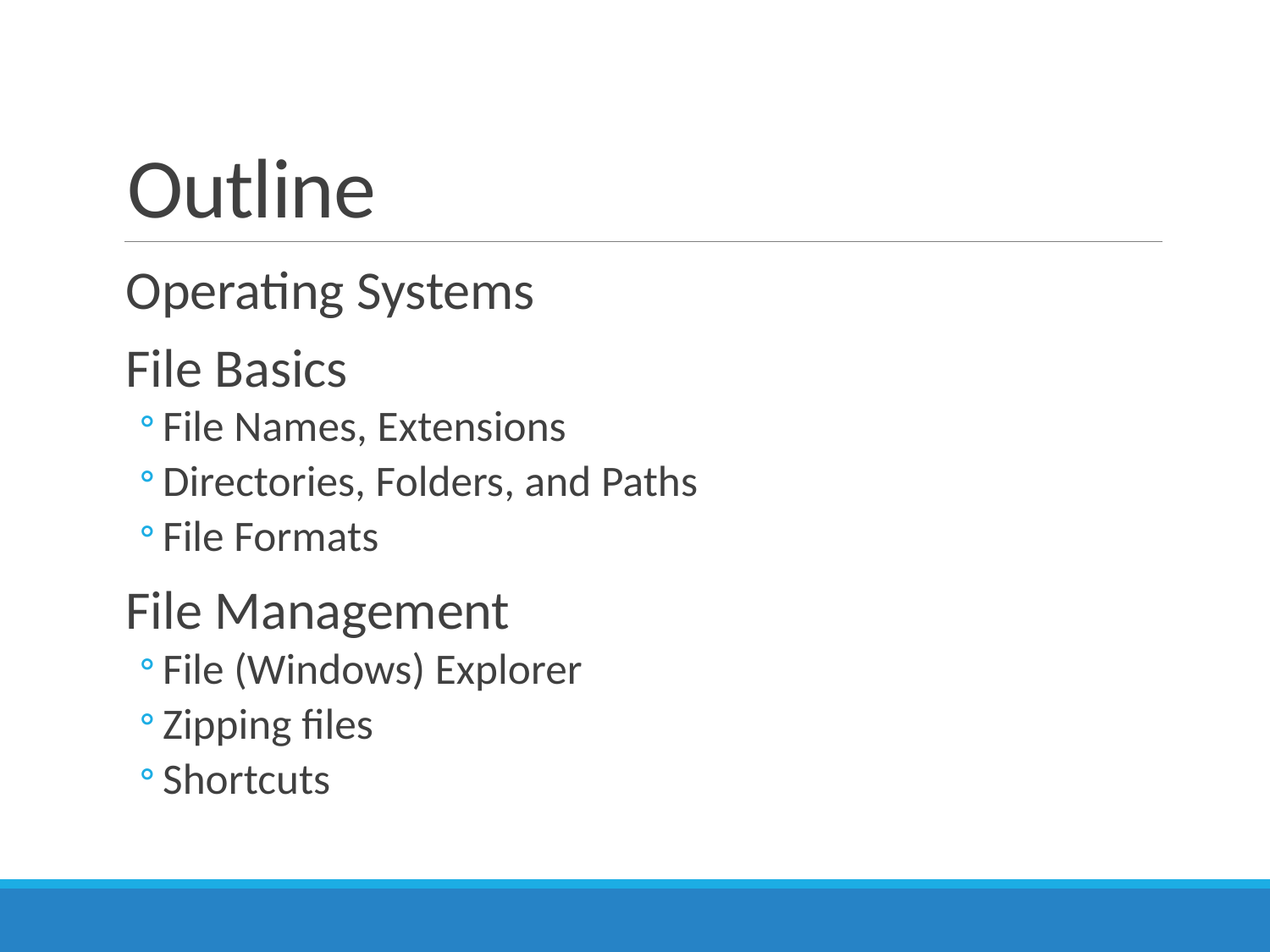

# Outline
Operating Systems
File Basics
File Names, Extensions
Directories, Folders, and Paths
File Formats
File Management
File (Windows) Explorer
Zipping files
Shortcuts